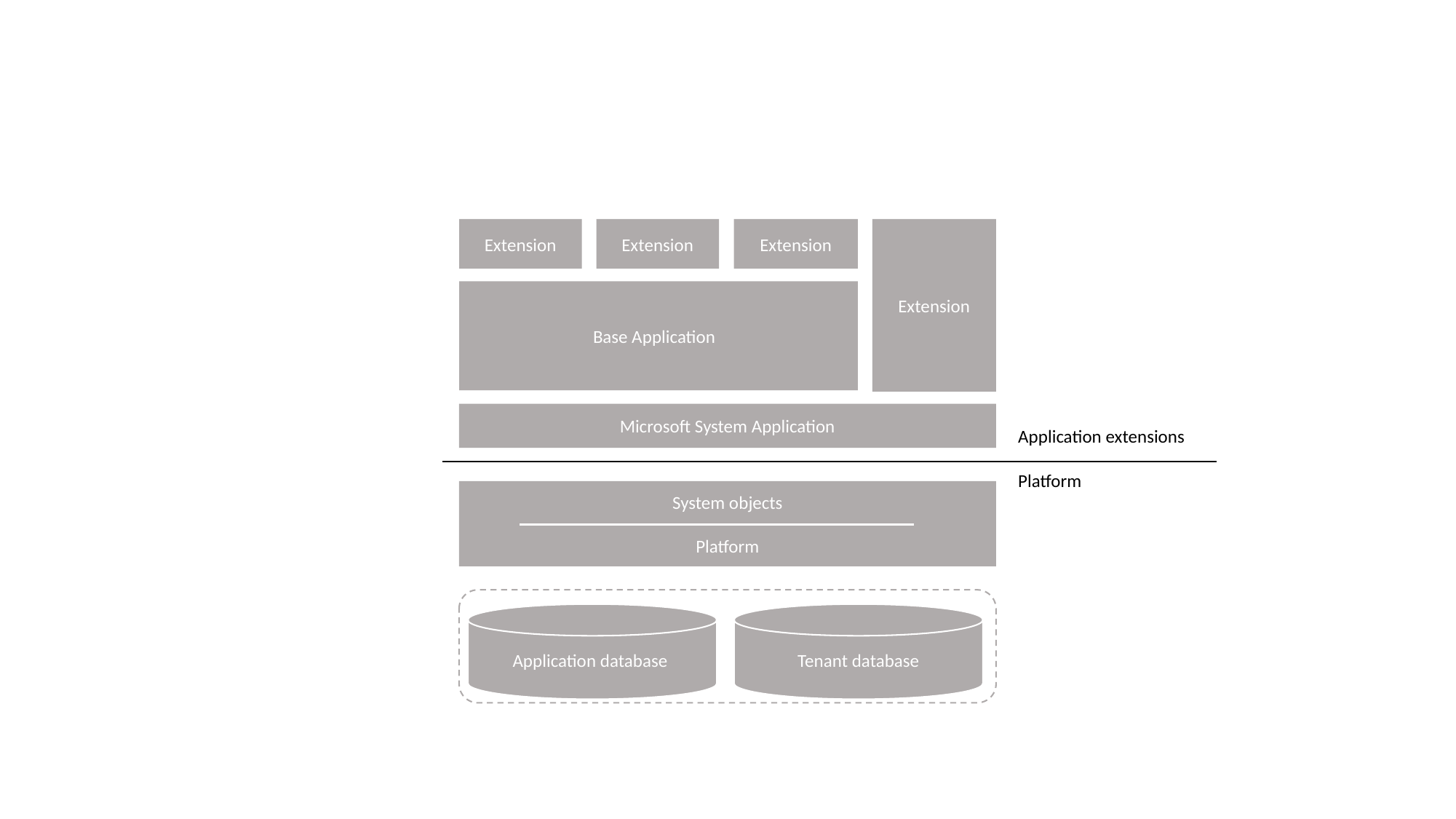

Extension
Extension
Extension
Extension
Base Application
Microsoft System Application
Application extensions
Platform
System objects

Platform

Application database
Tenant database